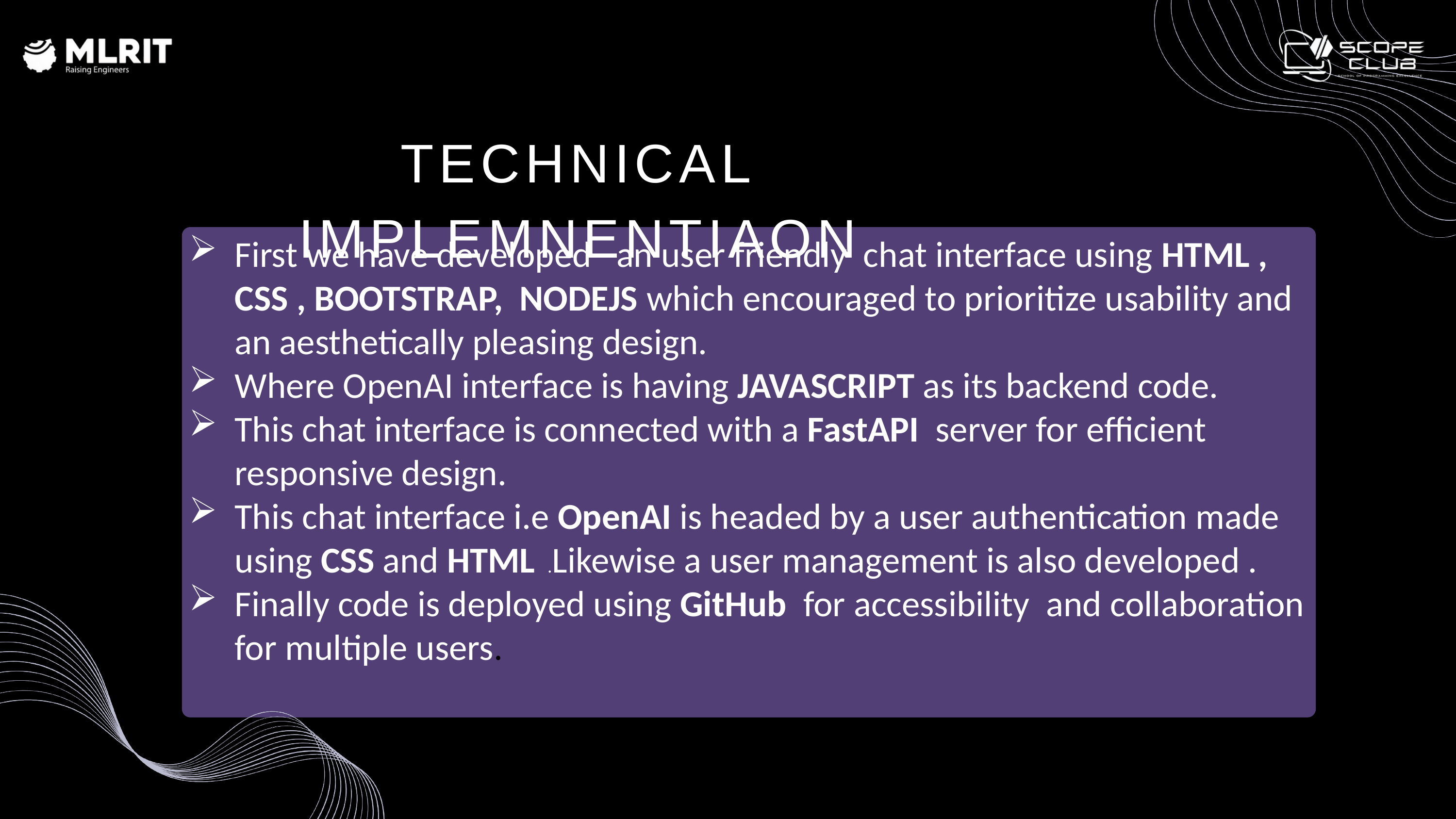

TECHNICAL IMPLEMNENTIAON

First we have developed   an user friendly  chat interface using HTML , CSS , BOOTSTRAP,  NODEJS which encouraged to prioritize usability and an aesthetically pleasing design.
Where OpenAI interface is having JAVASCRIPT as its backend code.
This chat interface is connected with a FastAPI  server for efficient  responsive design.
This chat interface i.e OpenAI is headed by a user authentication made  using CSS and HTML  .Likewise a user management is also developed .
Finally code is deployed using GitHub  for accessibility  and collaboration for multiple users.